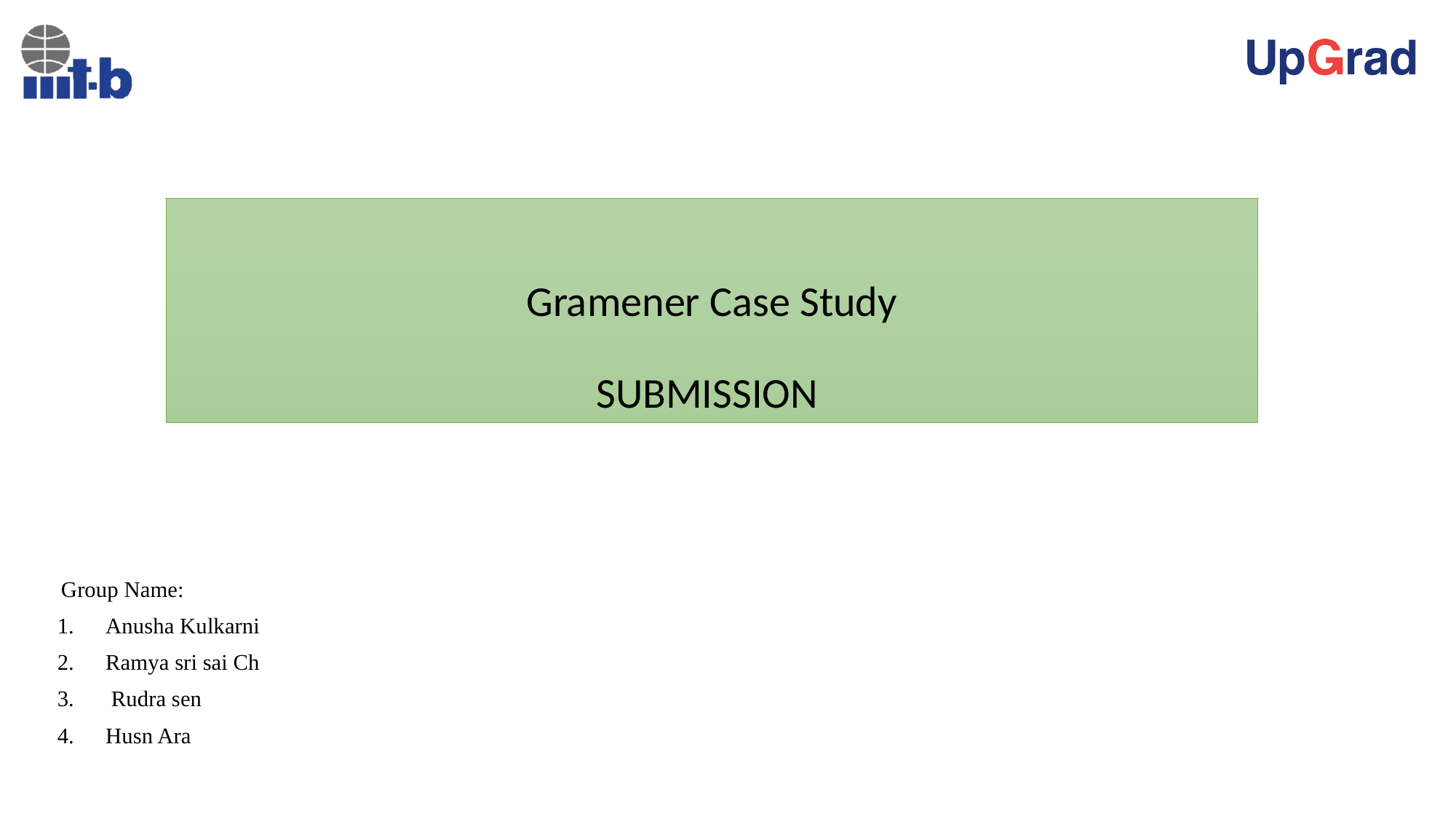

# Gramener Case Study SUBMISSION
 Group Name:
Anusha Kulkarni
Ramya sri sai Ch
 Rudra sen
Husn Ara